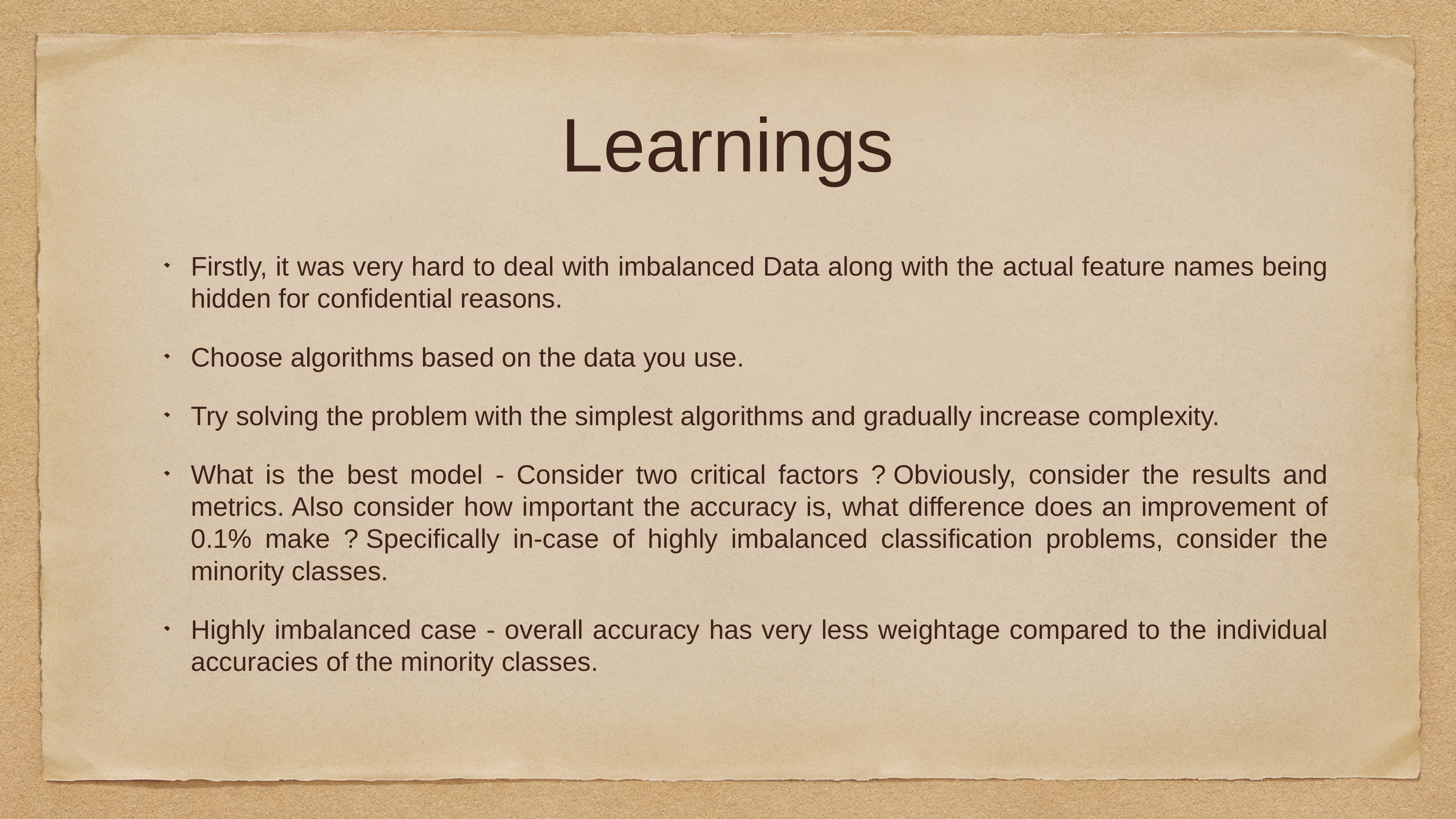

# Learnings
Firstly, it was very hard to deal with imbalanced Data along with the actual feature names being hidden for confidential reasons.
Choose algorithms based on the data you use.
Try solving the problem with the simplest algorithms and gradually increase complexity.
What is the best model - Consider two critical factors ? Obviously, consider the results and metrics. Also consider how important the accuracy is, what difference does an improvement of 0.1% make ? Specifically in-case of highly imbalanced classification problems, consider the minority classes.
Highly imbalanced case - overall accuracy has very less weightage compared to the individual accuracies of the minority classes.